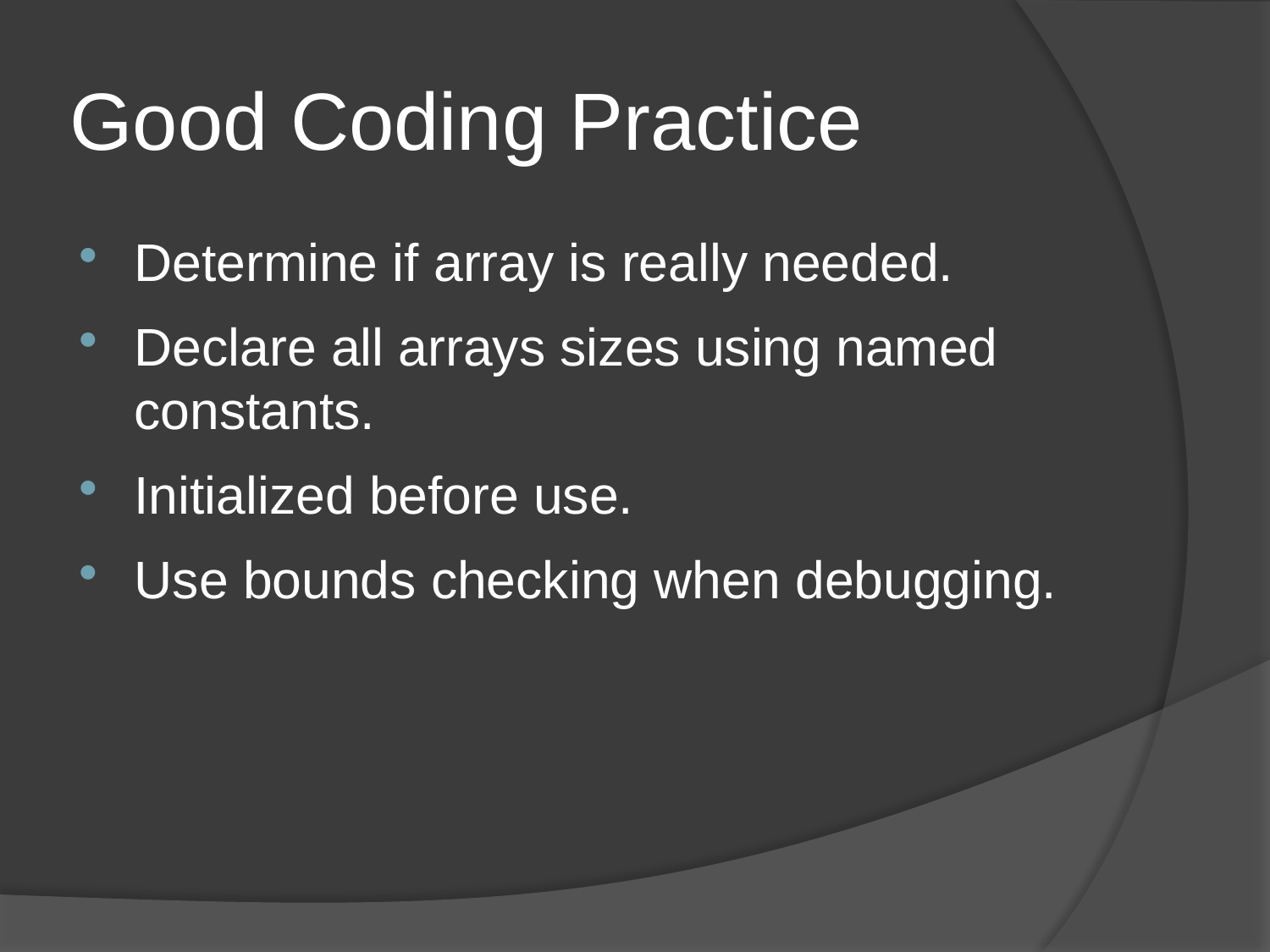

# Good Coding Practice
Determine if array is really needed.
Declare all arrays sizes using named constants.
Initialized before use.
Use bounds checking when debugging.